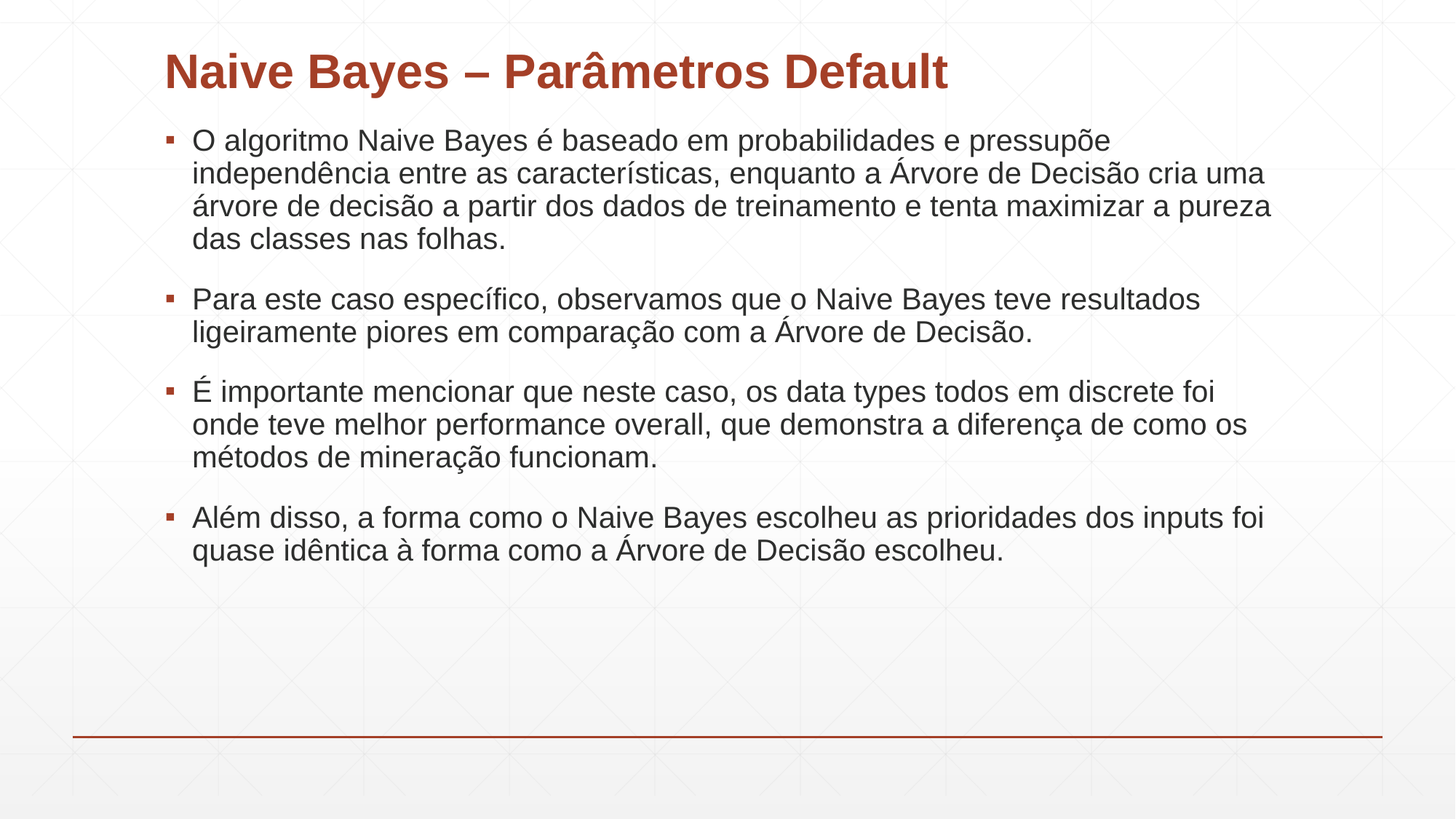

# Naive Bayes – Parâmetros Default
O algoritmo Naive Bayes é baseado em probabilidades e pressupõe independência entre as características, enquanto a Árvore de Decisão cria uma árvore de decisão a partir dos dados de treinamento e tenta maximizar a pureza das classes nas folhas.
Para este caso específico, observamos que o Naive Bayes teve resultados ligeiramente piores em comparação com a Árvore de Decisão.
É importante mencionar que neste caso, os data types todos em discrete foi onde teve melhor performance overall, que demonstra a diferença de como os métodos de mineração funcionam.
Além disso, a forma como o Naive Bayes escolheu as prioridades dos inputs foi quase idêntica à forma como a Árvore de Decisão escolheu.